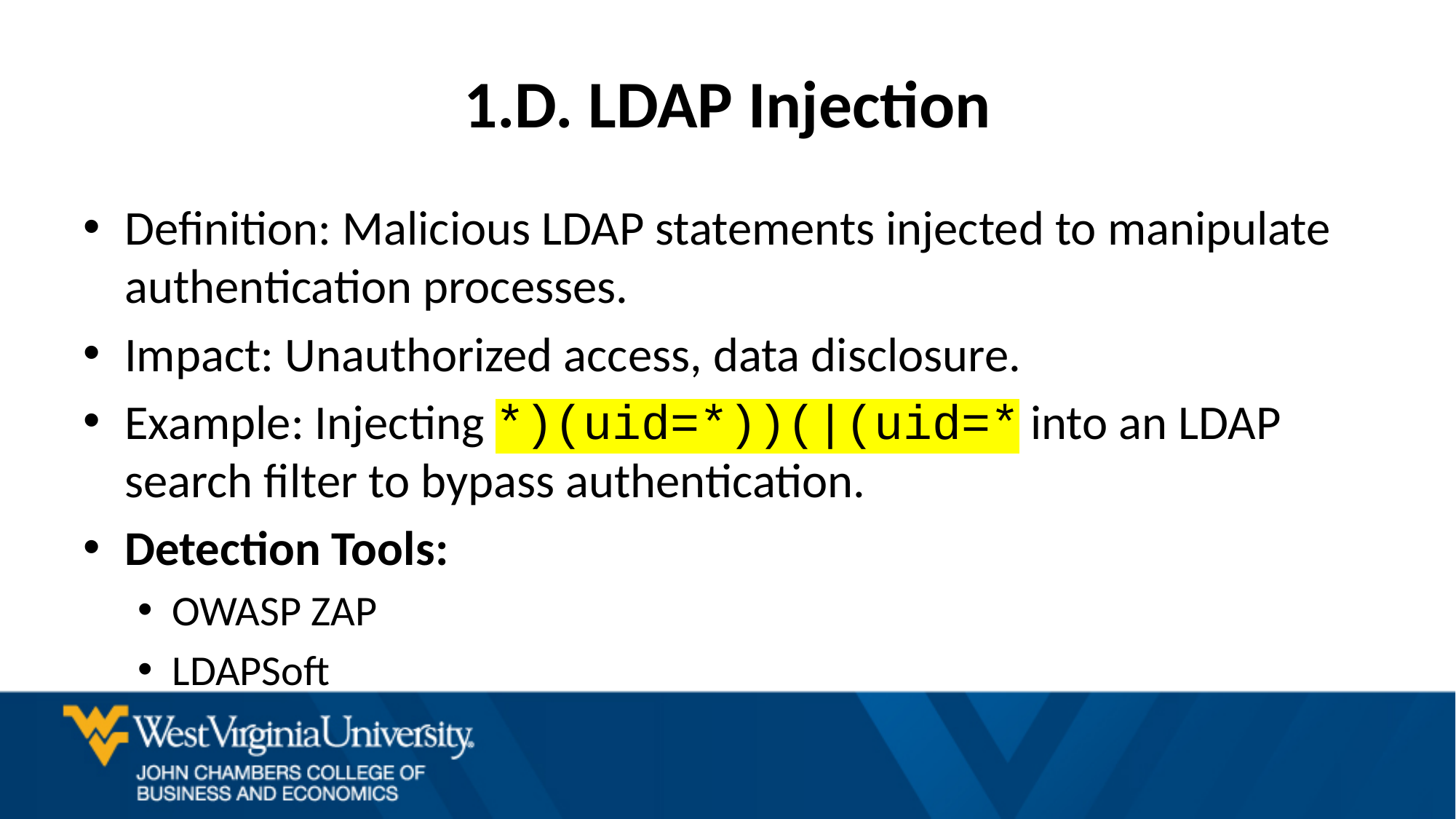

# 1.D. LDAP Injection
Definition: Malicious LDAP statements injected to manipulate authentication processes.
Impact: Unauthorized access, data disclosure.
Example: Injecting *)(uid=*))(|(uid=* into an LDAP search filter to bypass authentication.
Detection Tools:
OWASP ZAP
LDAPSoft